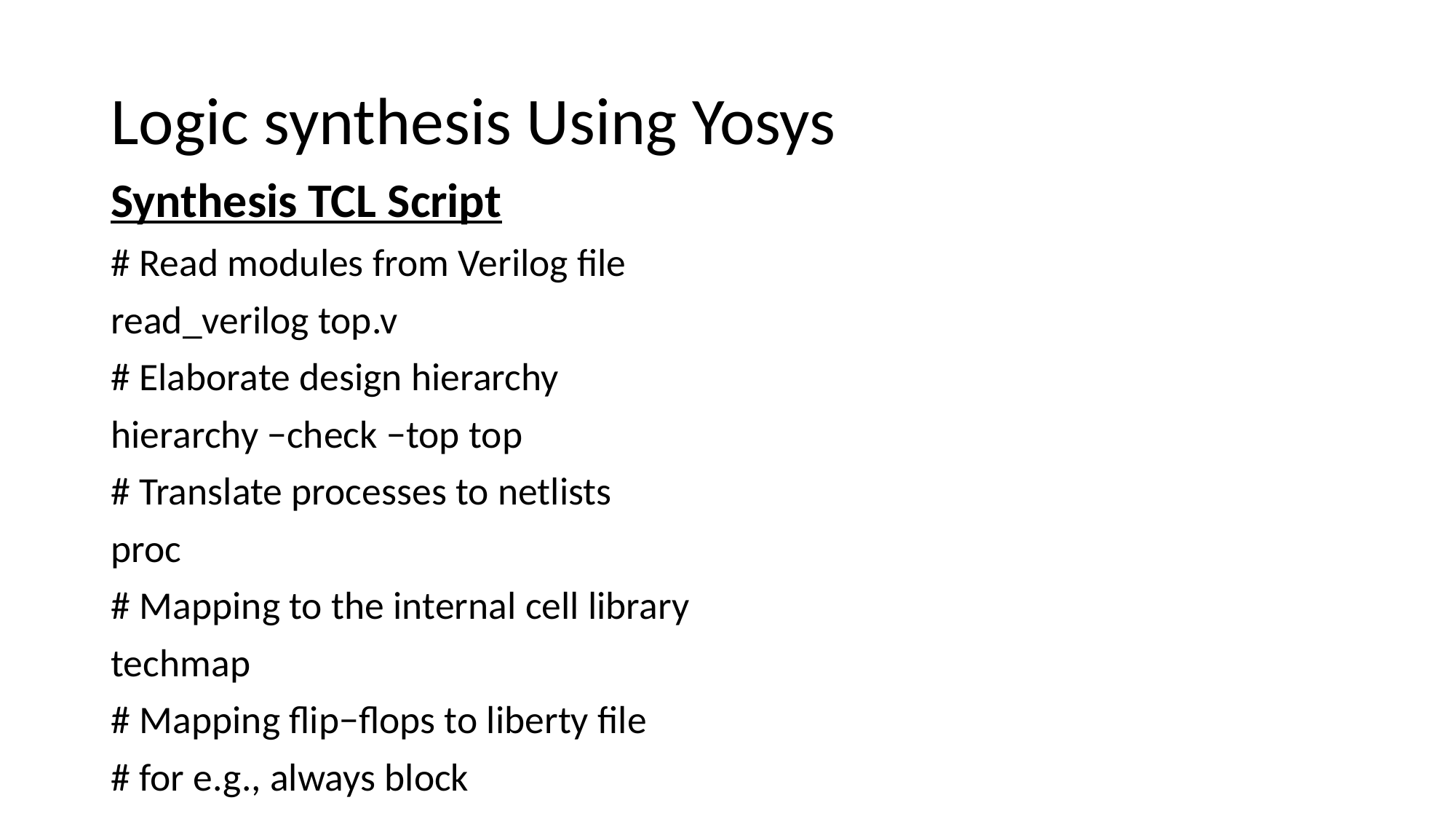

# Logic synthesis Using Yosys
Synthesis TCL Script
# Read modules from Verilog file
read_verilog top.v
# Elaborate design hierarchy
hierarchy −check −top top
# Translate processes to netlists
proc
# Mapping to the internal cell library
techmap
# Mapping flip−flops to liberty file
# for e.g., always block